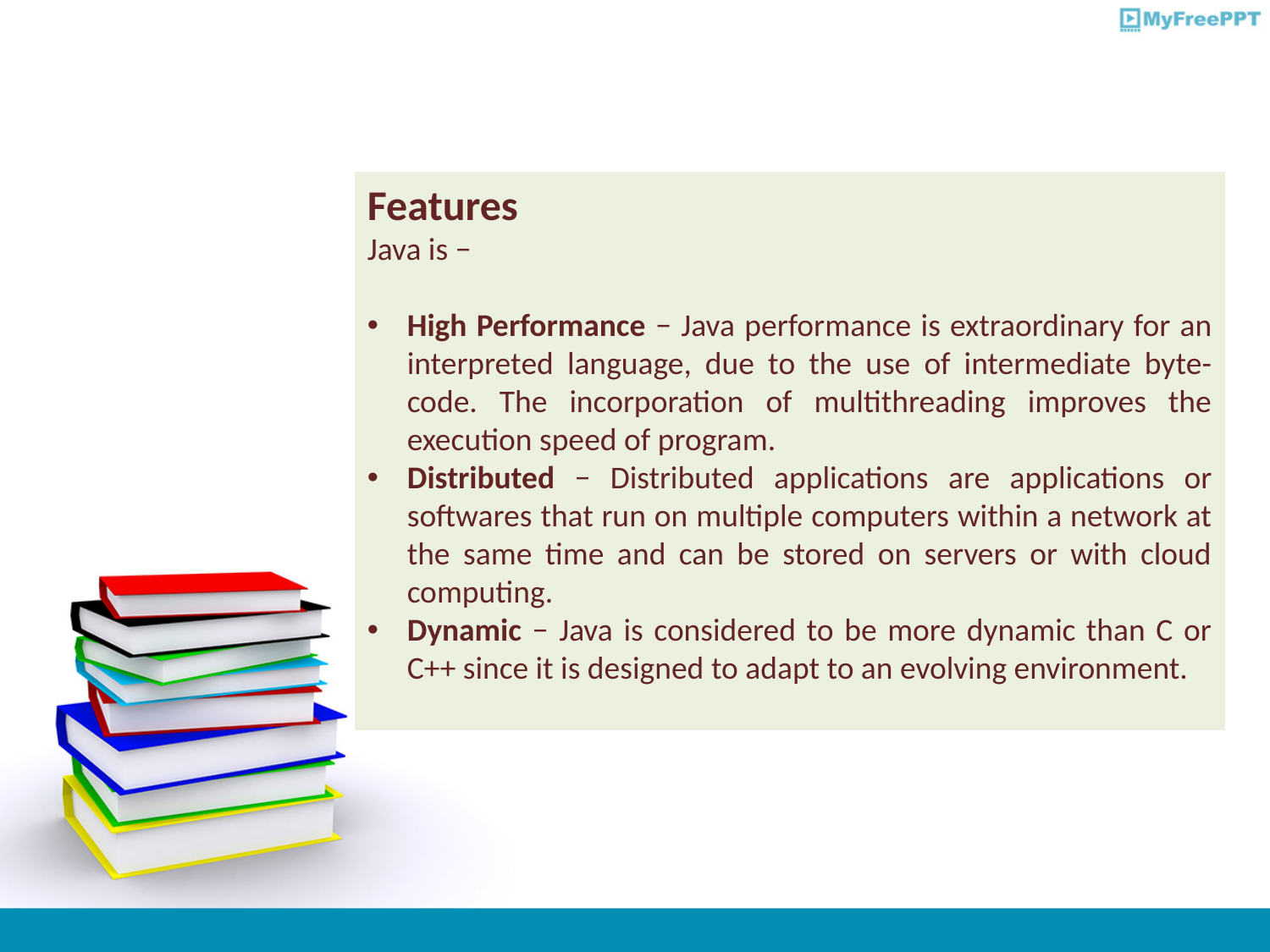

Features
Java is −

High Performance − Java performance is extraordinary for an interpreted language, due to the use of intermediate byte-code. The incorporation of multithreading improves the execution speed of program.
Distributed − Distributed applications are applications or softwares that run on multiple computers within a network at the same time and can be stored on servers or with cloud computing.
Dynamic − Java is considered to be more dynamic than C or C++ since it is designed to adapt to an evolving environment.